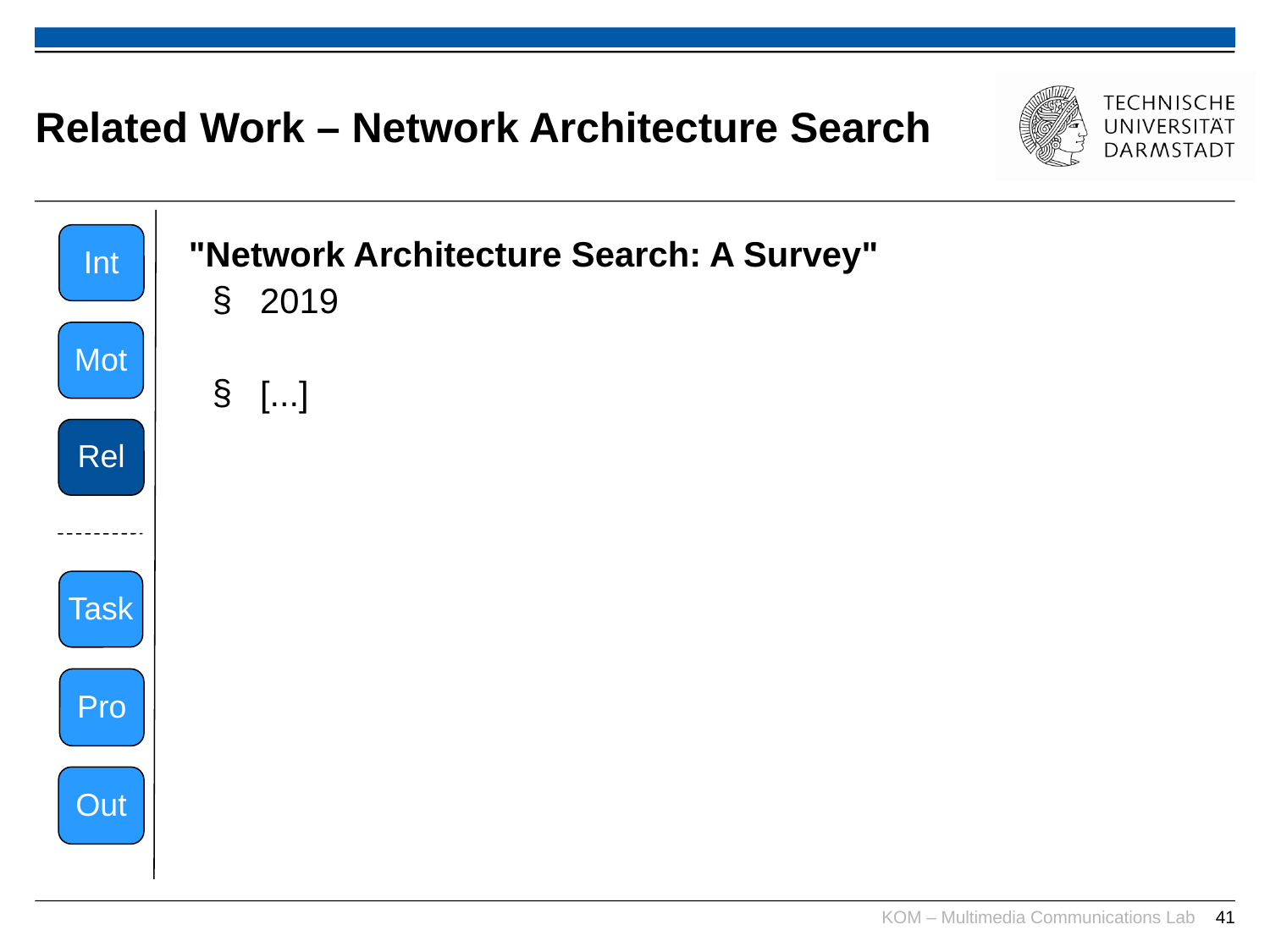

# Related Work – Network Architecture Search
Int
"Network Architecture Search: A Survey"
2019

[...]

Mot
Rel
Task
Pro
Out